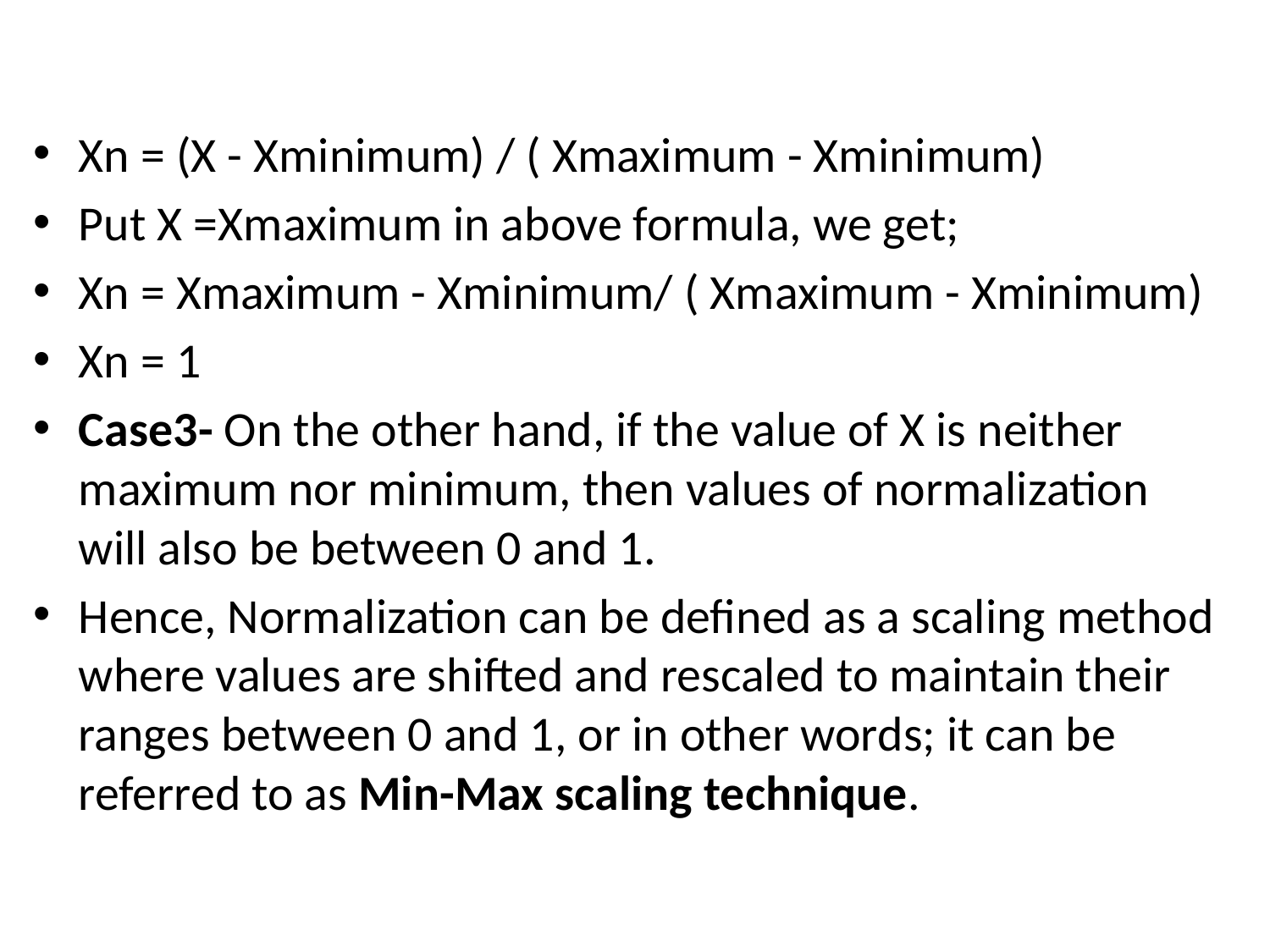

#
Xn = (X - Xminimum) / ( Xmaximum - Xminimum)
Put X =Xmaximum in above formula, we get;
Xn = Xmaximum - Xminimum/ ( Xmaximum - Xminimum)
Xn = 1
Case3- On the other hand, if the value of X is neither maximum nor minimum, then values of normalization will also be between 0 and 1.
Hence, Normalization can be defined as a scaling method where values are shifted and rescaled to maintain their ranges between 0 and 1, or in other words; it can be referred to as Min-Max scaling technique.